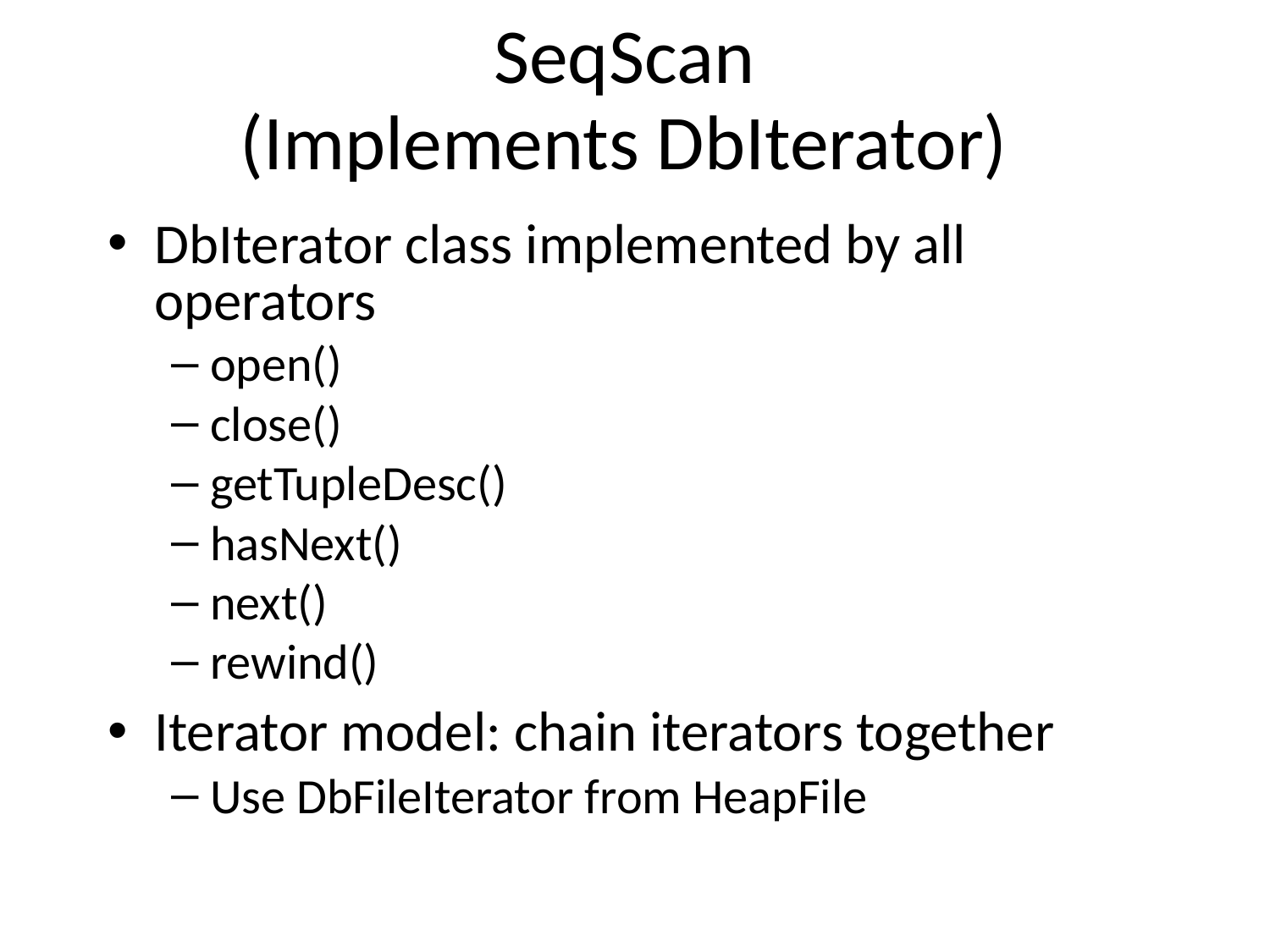

# SeqScan (Implements DbIterator)
DbIterator class implemented by all operators
open()‏
close()‏
getTupleDesc()‏
hasNext()‏
next()‏
rewind()‏
Iterator model: chain iterators together
Use DbFileIterator from HeapFile